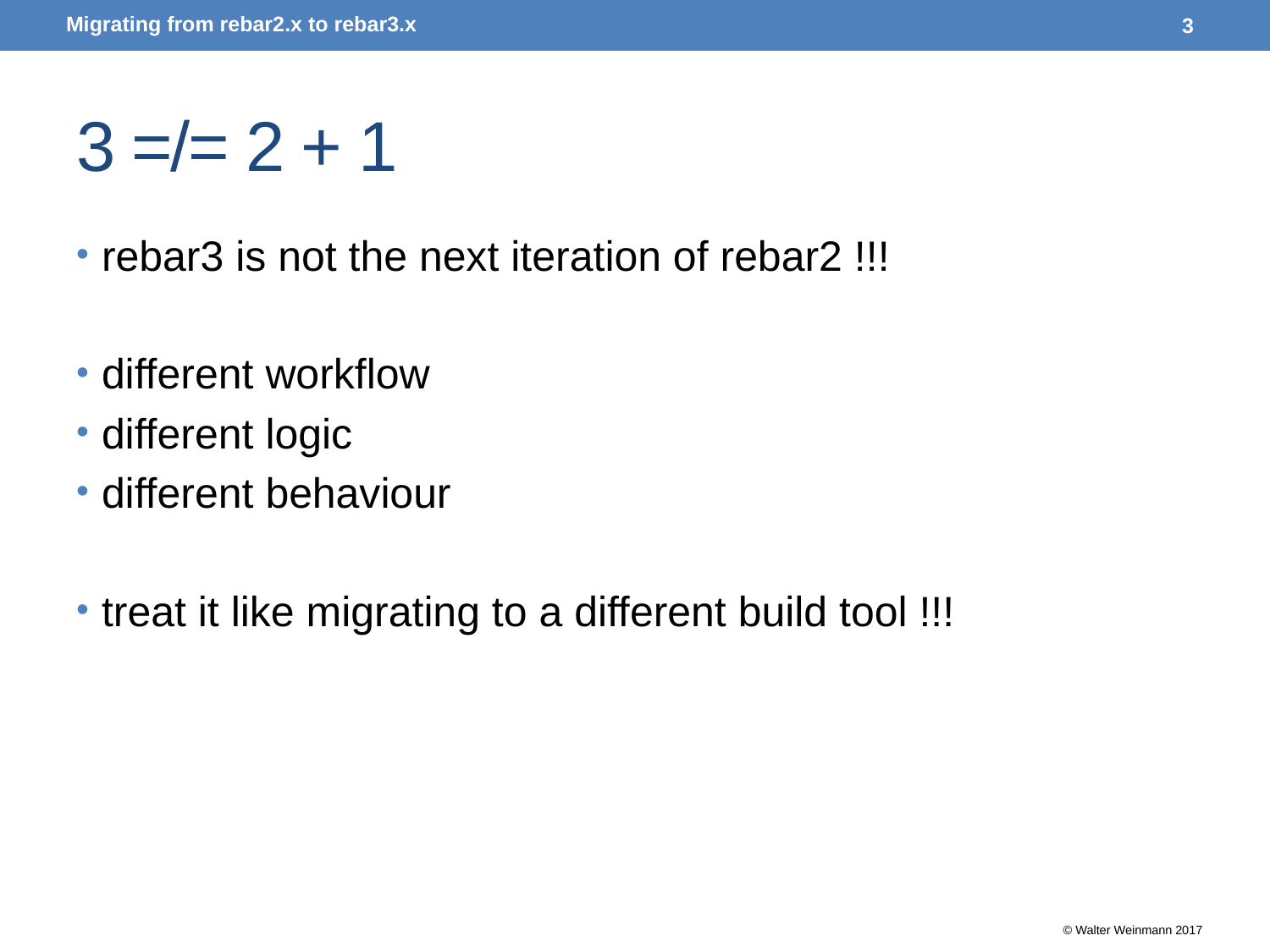

Migrating from rebar2.x to rebar3.x
3
# 3 =/= 2 + 1
rebar3 is not the next iteration of rebar2 !!!

different workflow
different logic
different behaviour

treat it like migrating to a different build tool !!!